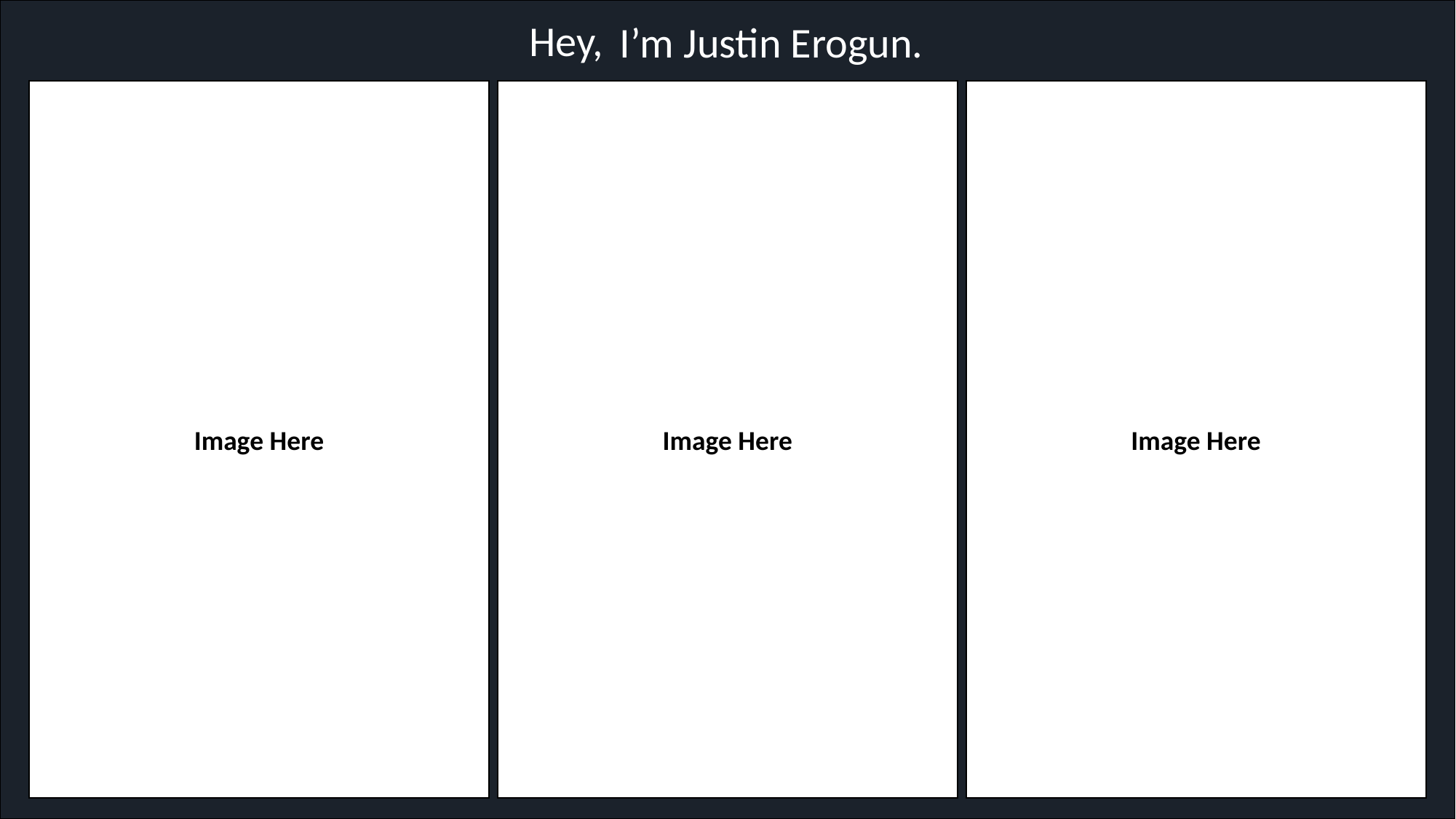

Hey,
I’m Justin Erogun.
Image Here
Image Here
Image Here